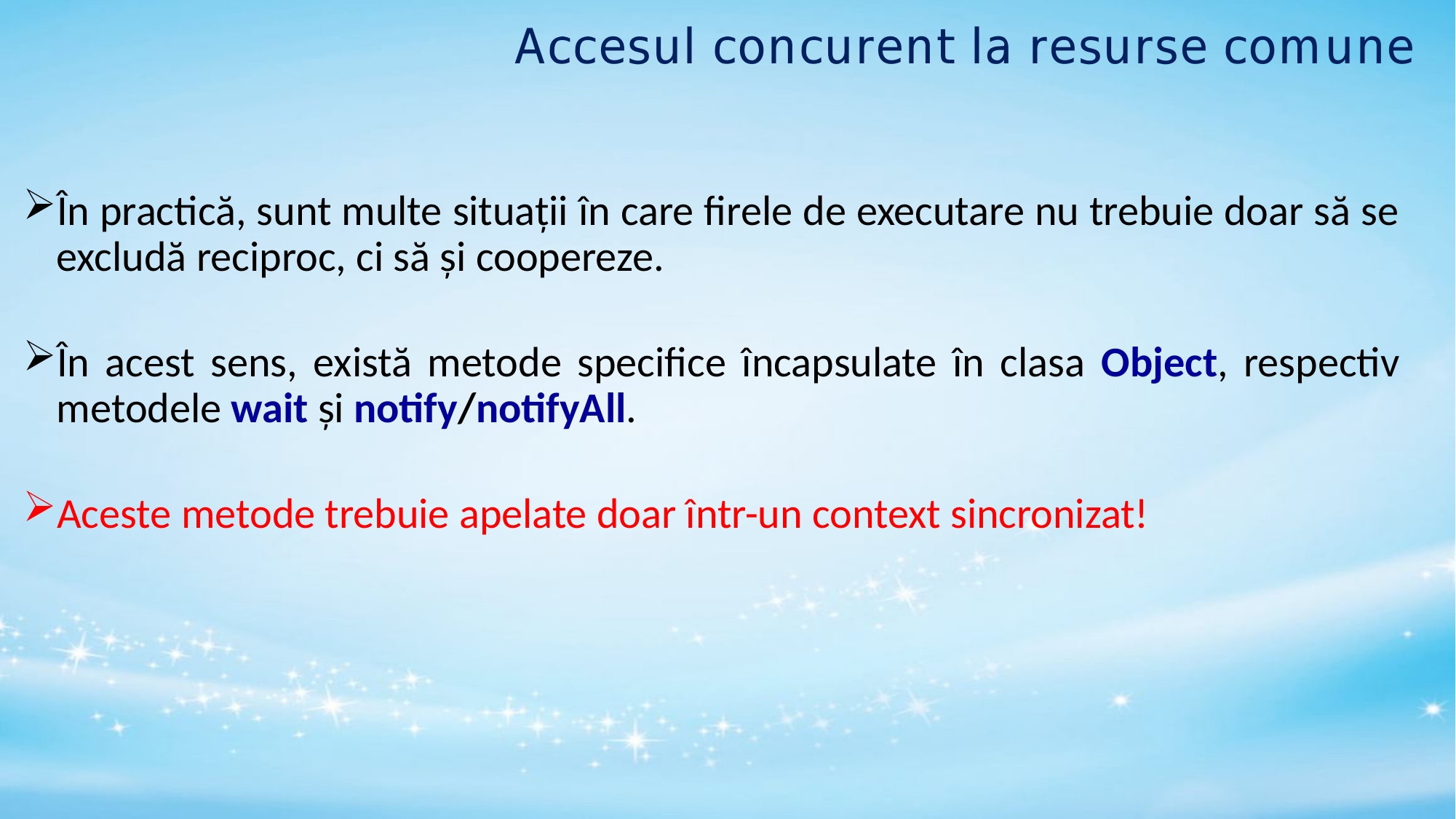

# Accesul concurent la resurse comune

În practică, sunt multe situații în care firele de executare nu trebuie doar să se excludă reciproc, ci să și coopereze.

În acest sens, există metode specifice încapsulate în clasa Object, respectiv metodele wait și notify/notifyAll.

Aceste metode trebuie apelate doar într-un context sincronizat!